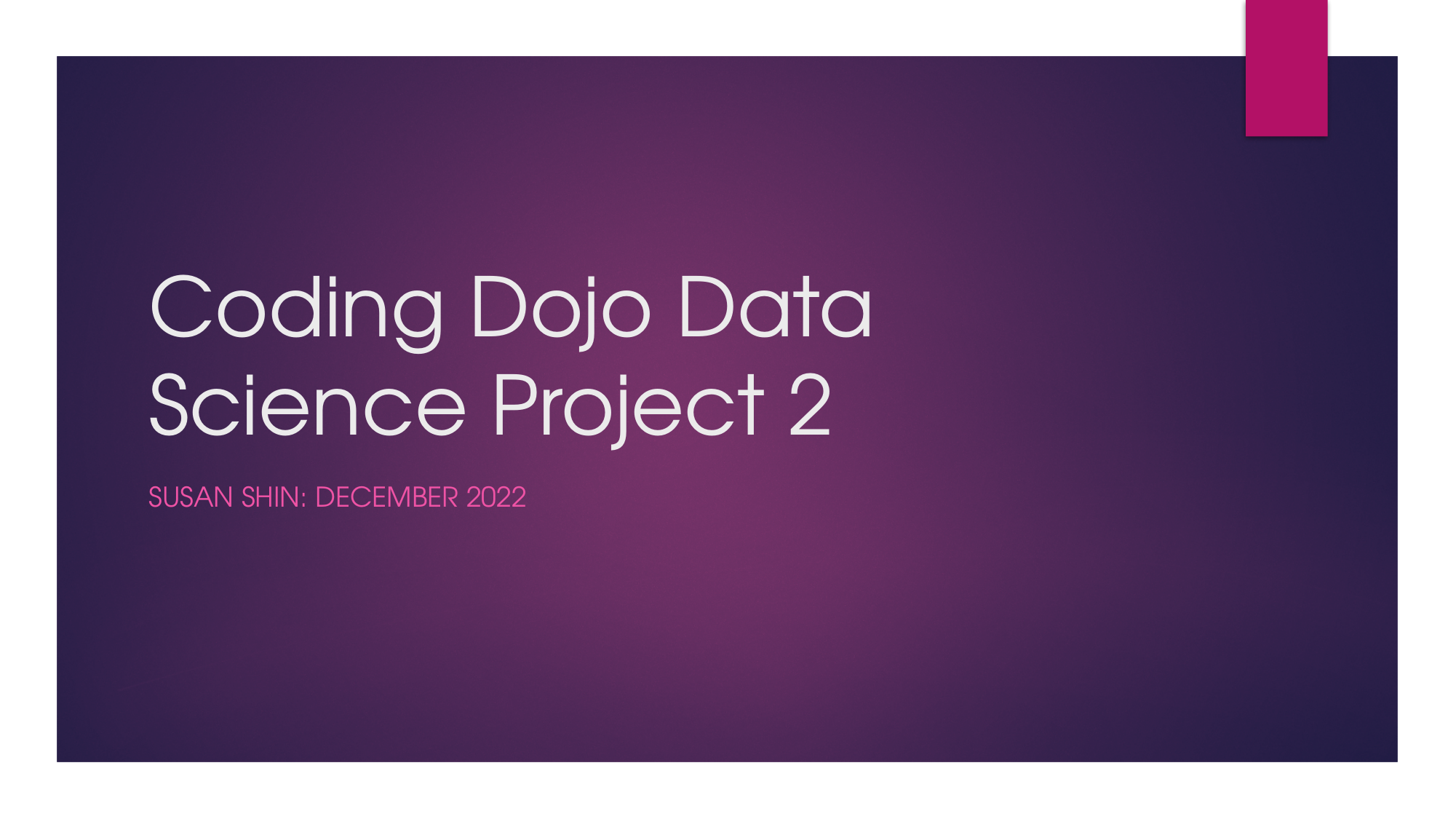

# Coding Dojo Data Science Project 2
Susan Shin: December 2022